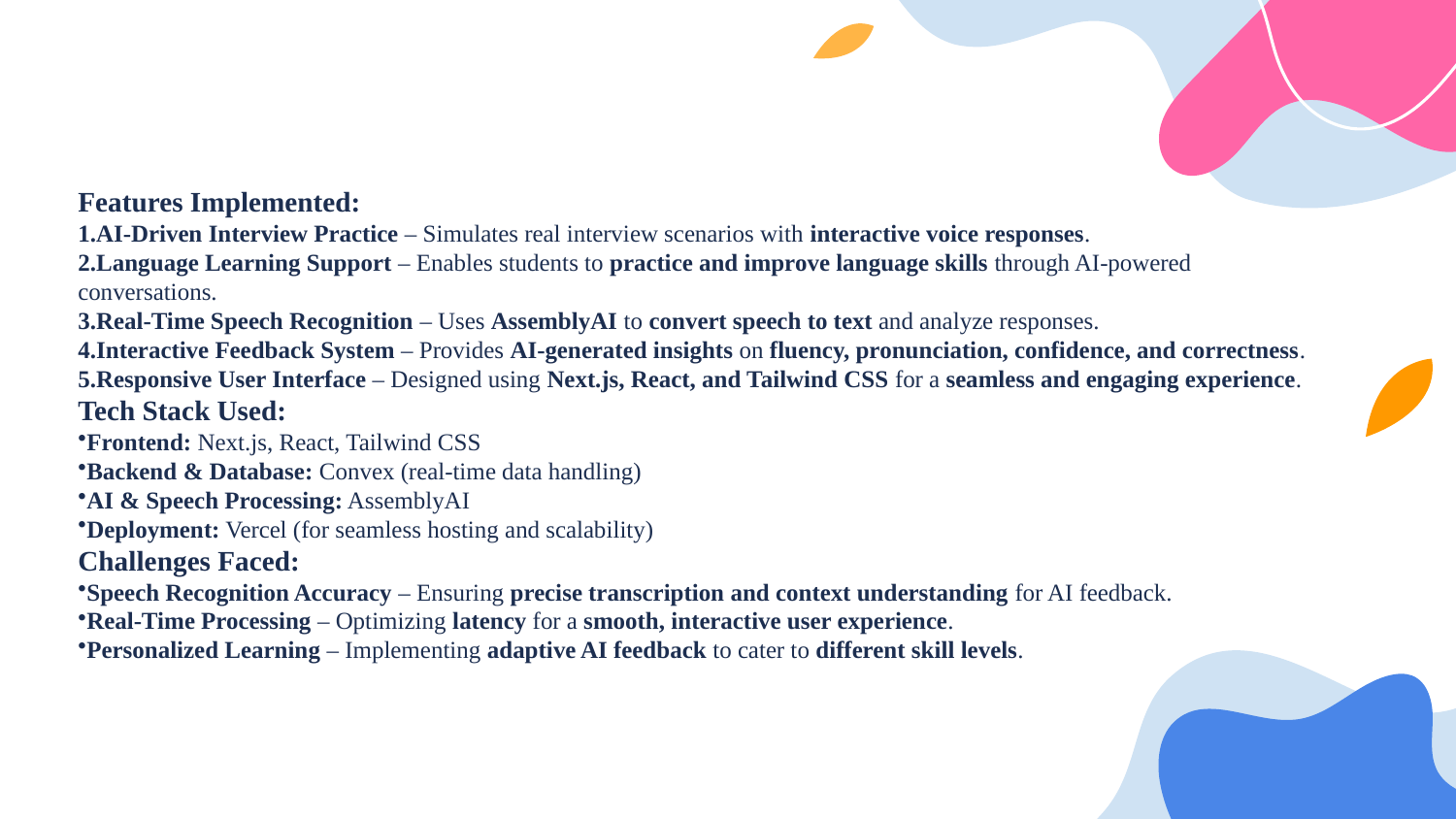

Features Implemented:
AI-Driven Interview Practice – Simulates real interview scenarios with interactive voice responses.
Language Learning Support – Enables students to practice and improve language skills through AI-powered conversations.
Real-Time Speech Recognition – Uses AssemblyAI to convert speech to text and analyze responses.
Interactive Feedback System – Provides AI-generated insights on fluency, pronunciation, confidence, and correctness.
Responsive User Interface – Designed using Next.js, React, and Tailwind CSS for a seamless and engaging experience.
Tech Stack Used:
Frontend: Next.js, React, Tailwind CSS
Backend & Database: Convex (real-time data handling)
AI & Speech Processing: AssemblyAI
Deployment: Vercel (for seamless hosting and scalability)
Challenges Faced:
Speech Recognition Accuracy – Ensuring precise transcription and context understanding for AI feedback.
Real-Time Processing – Optimizing latency for a smooth, interactive user experience.
Personalized Learning – Implementing adaptive AI feedback to cater to different skill levels.